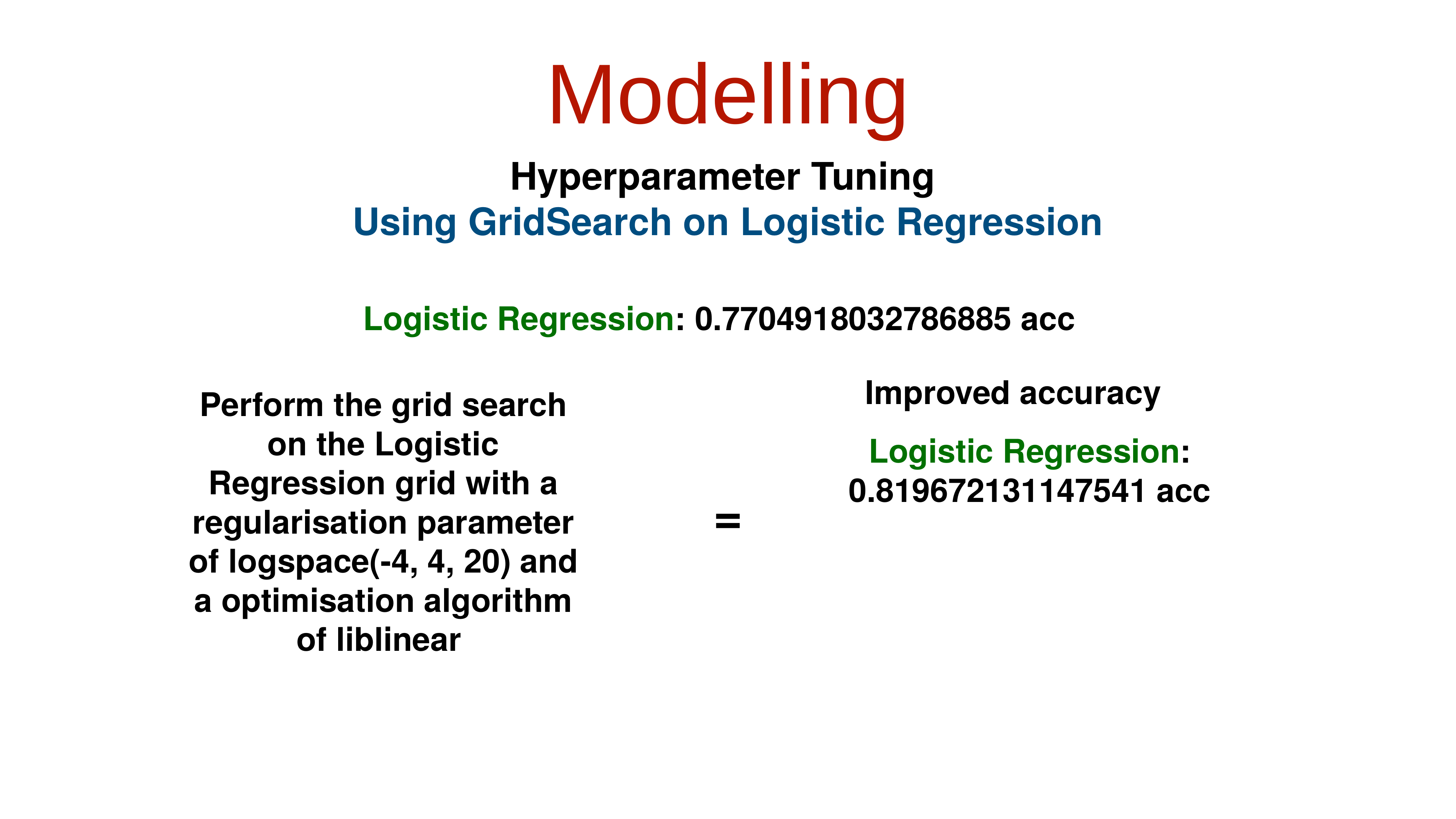

15
# Modelling
Hyperparameter Tuning
Using GridSearch on Logistic Regression
Logistic Regression: 0.7704918032786885 acc
Improved accuracy
Perform the grid search on the Logistic Regression grid with a regularisation parameter of logspace(-4, 4, 20) and a optimisation algorithm of liblinear
Logistic Regression: 0.819672131147541 acc
=